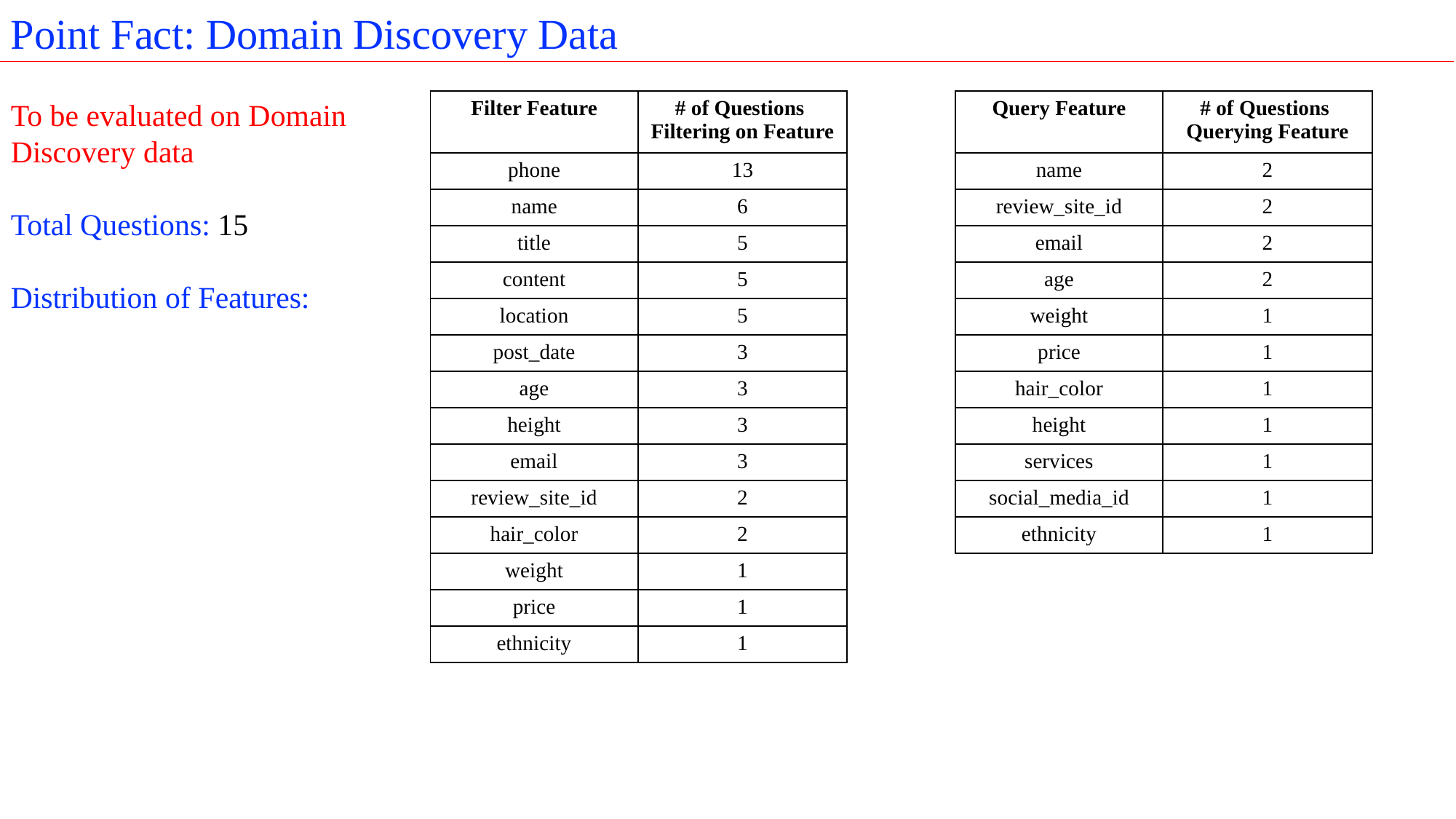

Point Fact: Domain Discovery Data
To be evaluated on Domain Discovery data

Total Questions: 15

Distribution of Features:
| Filter Feature | # of Questions Filtering on Feature |
| --- | --- |
| phone | 13 |
| name | 6 |
| title | 5 |
| content | 5 |
| location | 5 |
| post\_date | 3 |
| age | 3 |
| height | 3 |
| email | 3 |
| review\_site\_id | 2 |
| hair\_color | 2 |
| weight | 1 |
| price | 1 |
| ethnicity | 1 |
| Query Feature | # of Questions Querying Feature |
| --- | --- |
| name | 2 |
| review\_site\_id | 2 |
| email | 2 |
| age | 2 |
| weight | 1 |
| price | 1 |
| hair\_color | 1 |
| height | 1 |
| services | 1 |
| social\_media\_id | 1 |
| ethnicity | 1 |